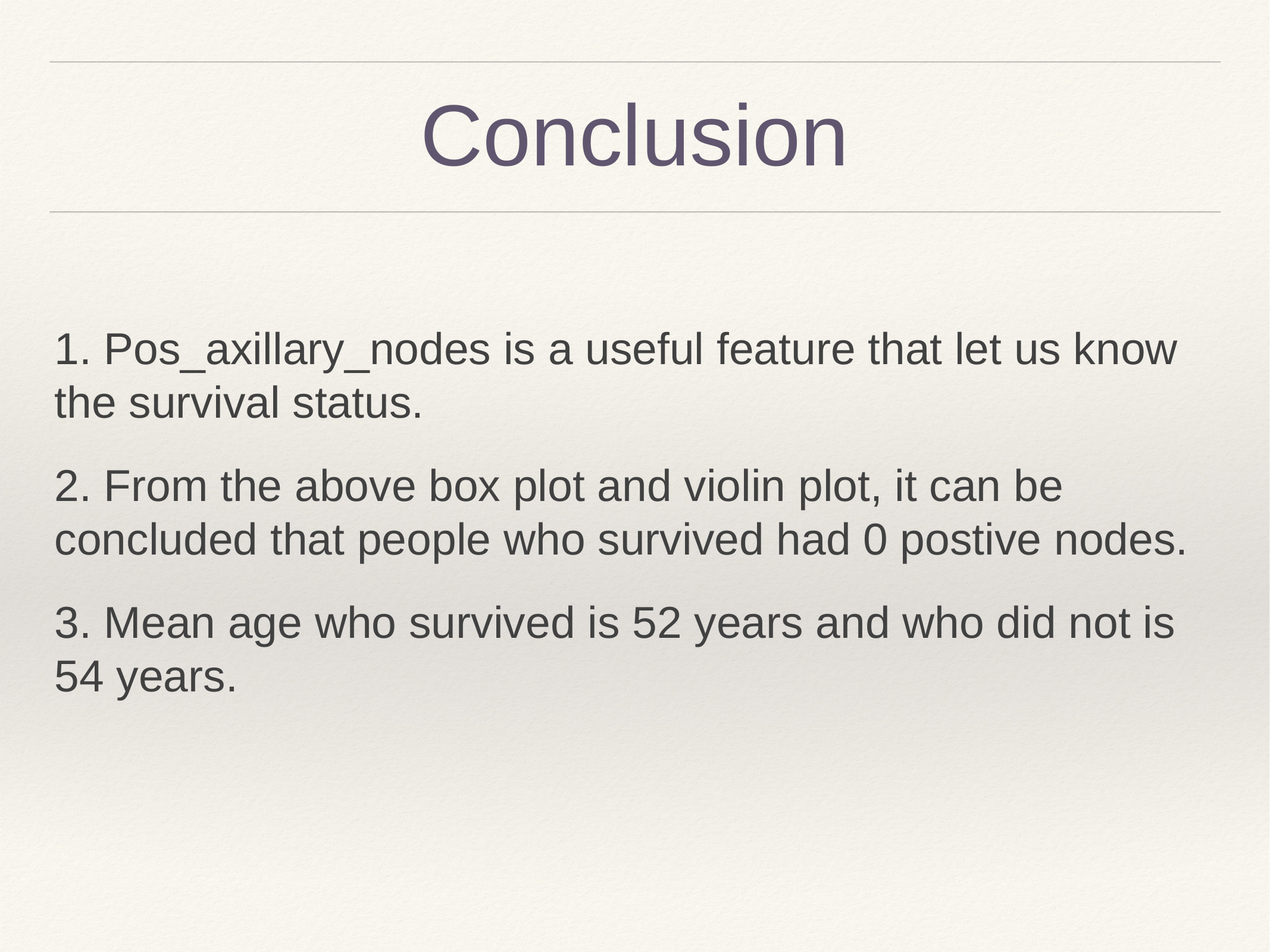

# Conclusion
1. Pos_axillary_nodes is a useful feature that let us know the survival status.
2. From the above box plot and violin plot, it can be concluded that people who survived had 0 postive nodes.
3. Mean age who survived is 52 years and who did not is 54 years.